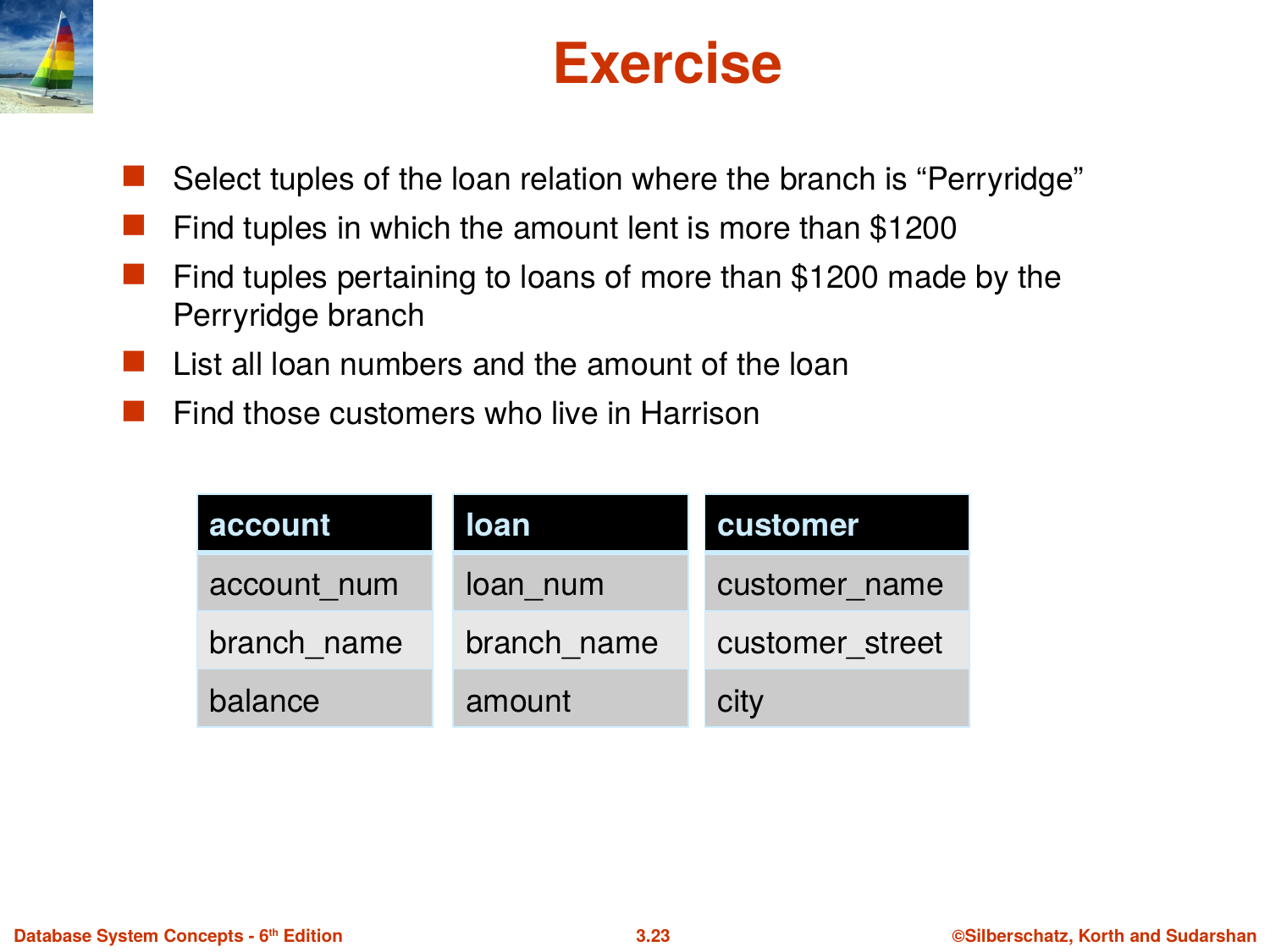

# Exercise
Select tuples of the loan relation where the branch is “Perryridge”
Find tuples in which the amount lent is more than $1200
Find tuples pertaining to loans of more than $1200 made by the Perryridge branch
List all loan numbers and the amount of the loan
Find those customers who live in Harrison
| account |
| --- |
| account\_num |
| branch\_name |
| balance |
| loan |
| --- |
| loan\_num |
| branch\_name |
| amount |
| customer |
| --- |
| customer\_name |
| customer\_street |
| city |